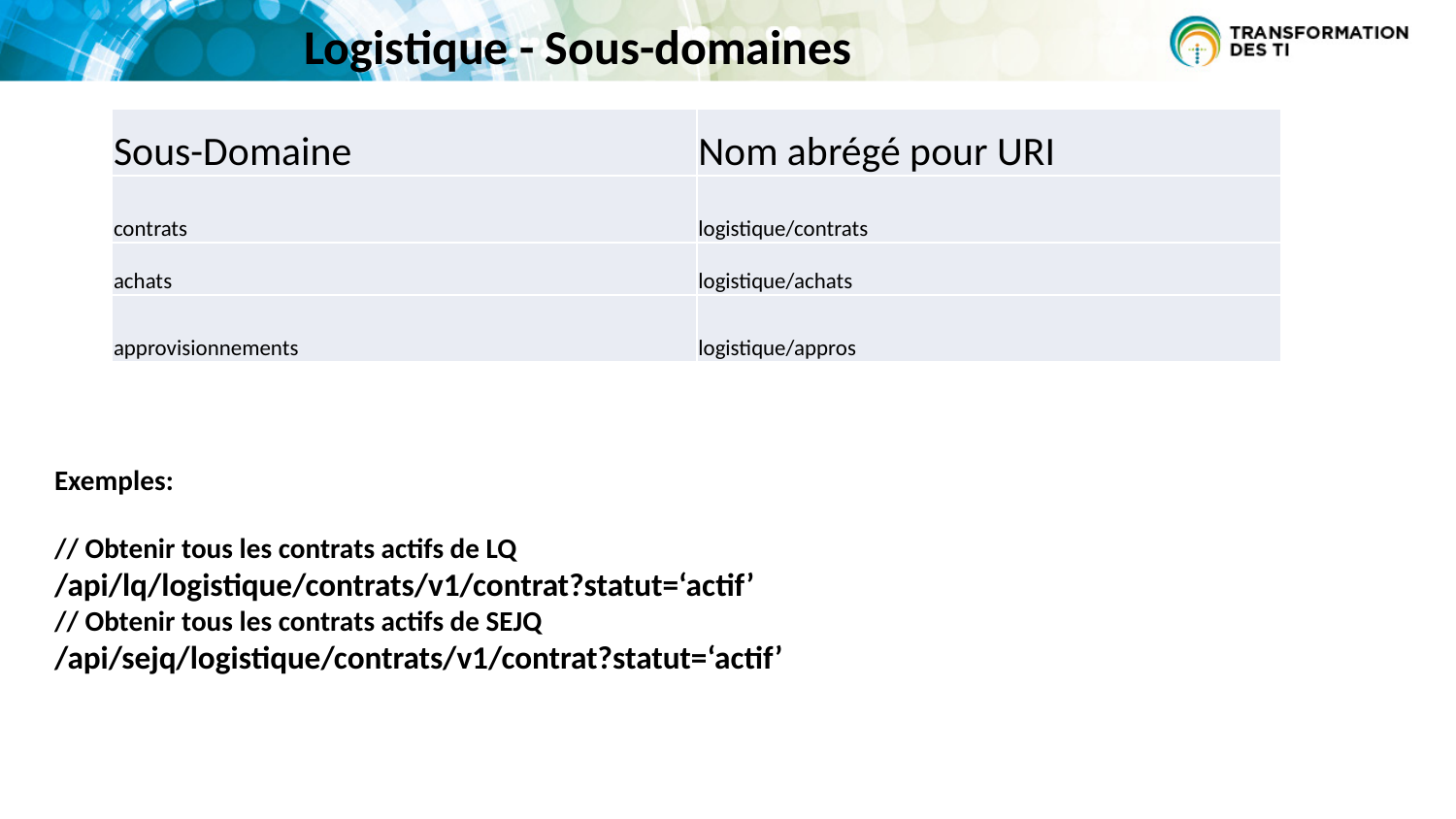

Logistique - Sous-domaines
| Sous-Domaine | Nom abrégé pour URI |
| --- | --- |
| contrats | logistique/contrats |
| achats | logistique/achats |
| approvisionnements | logistique/appros |

Exemples:

// Obtenir tous les contrats actifs de LQ
/api/lq/logistique/contrats/v1/contrat?statut=‘actif’
// Obtenir tous les contrats actifs de SEJQ
/api/sejq/logistique/contrats/v1/contrat?statut=‘actif’